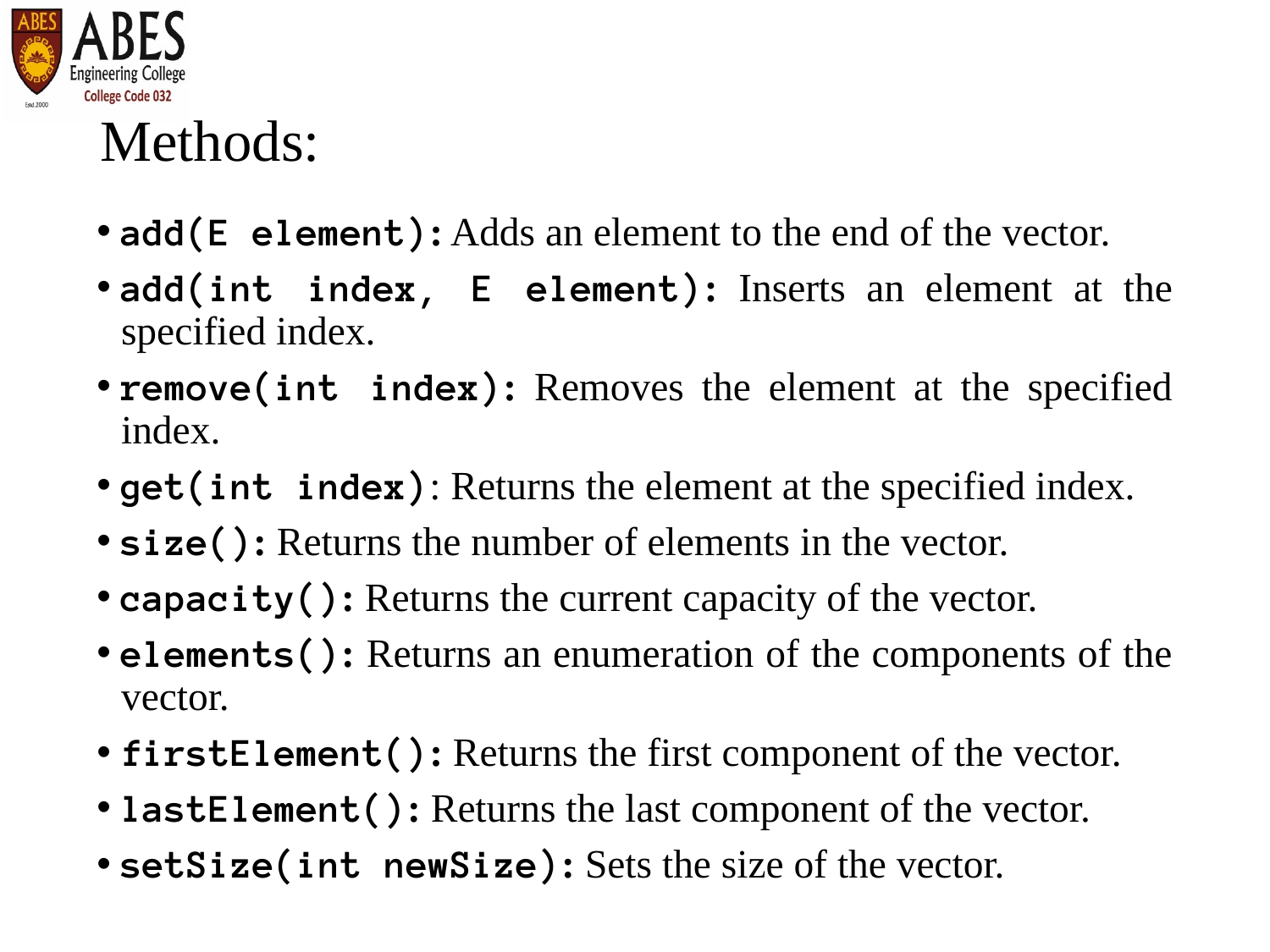

# Methods:
add(E element): Adds an element to the end of the vector.
add(int index, E element): Inserts an element at the specified index.
remove(int index): Removes the element at the specified index.
get(int index): Returns the element at the specified index.
size(): Returns the number of elements in the vector.
capacity(): Returns the current capacity of the vector.
elements(): Returns an enumeration of the components of the vector.
firstElement(): Returns the first component of the vector.
lastElement(): Returns the last component of the vector.
setSize(int newSize): Sets the size of the vector.